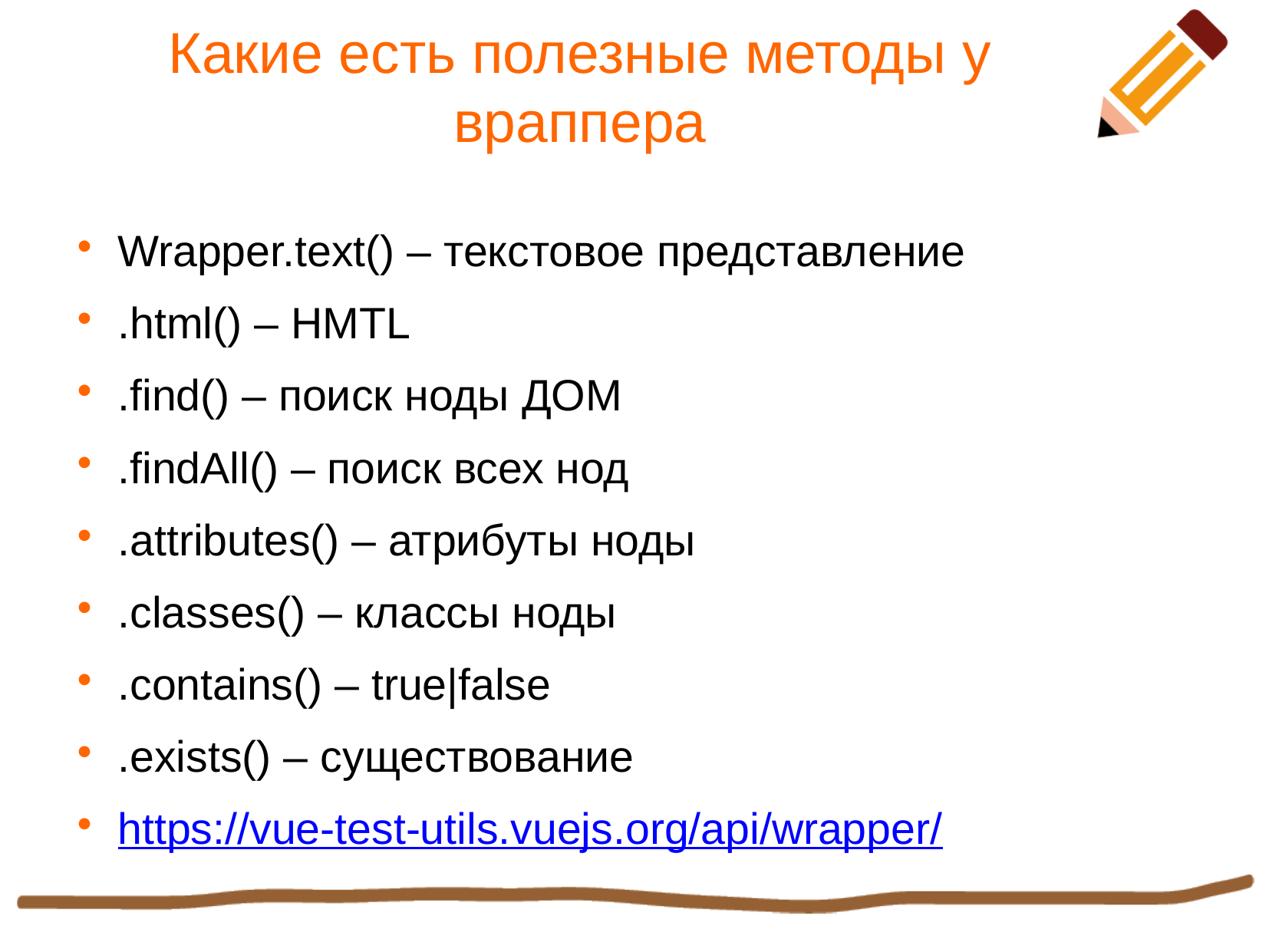

Какие есть полезные методы у враппера
Wrapper.text() – текстовое представление
.html() – HMTL
.find() – поиск ноды ДОМ
.findAll() – поиск всех нод
.attributes() – атрибуты ноды
.classes() – классы ноды
.contains() – true|false
.exists() – существование
https://vue-test-utils.vuejs.org/api/wrapper/